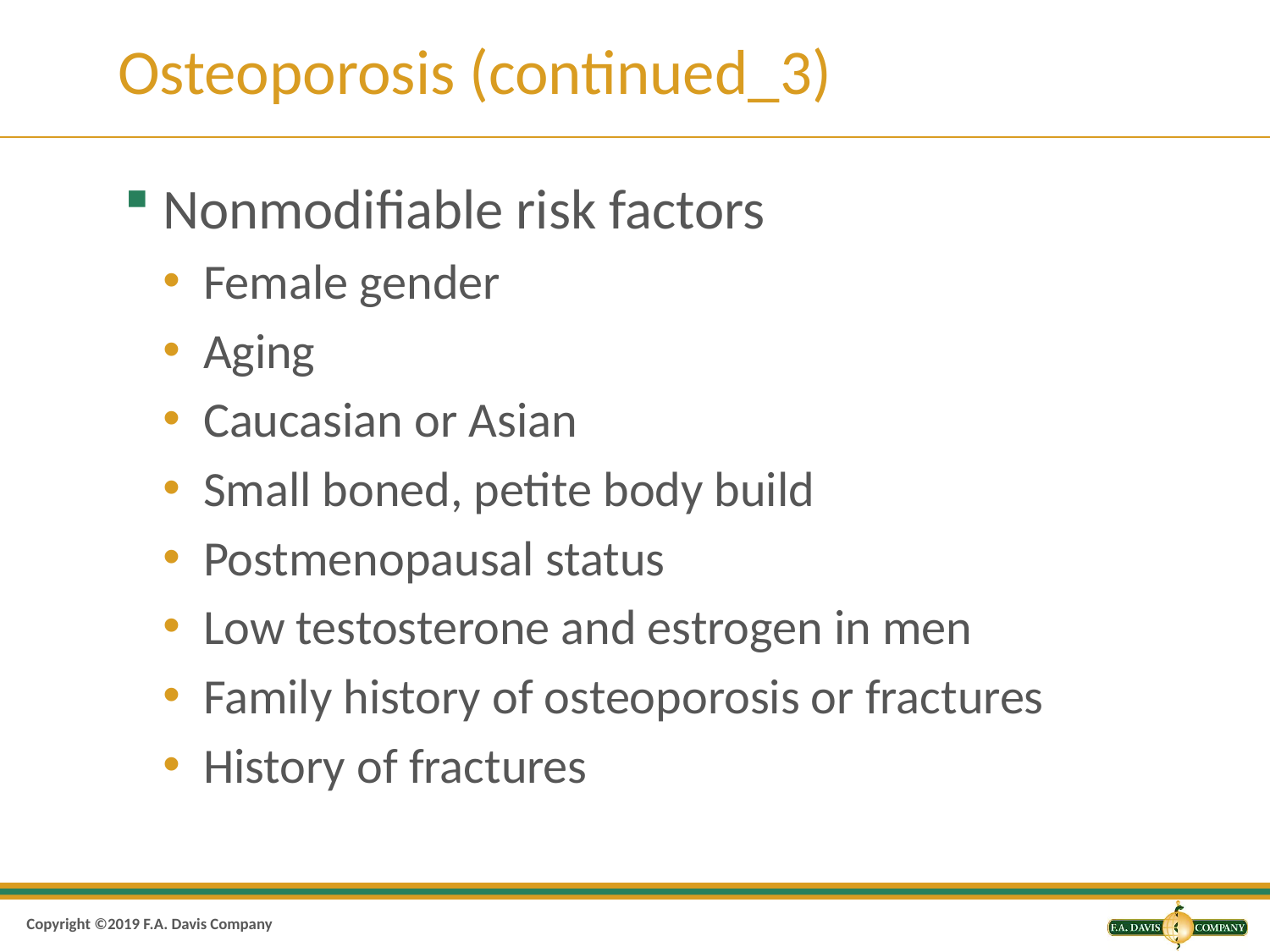

# Osteoporosis (continued_3)
Nonmodifiable risk factors
Female gender
Aging
Caucasian or Asian
Small boned, petite body build
Postmenopausal status
Low testosterone and estrogen in men
Family history of osteoporosis or fractures
History of fractures